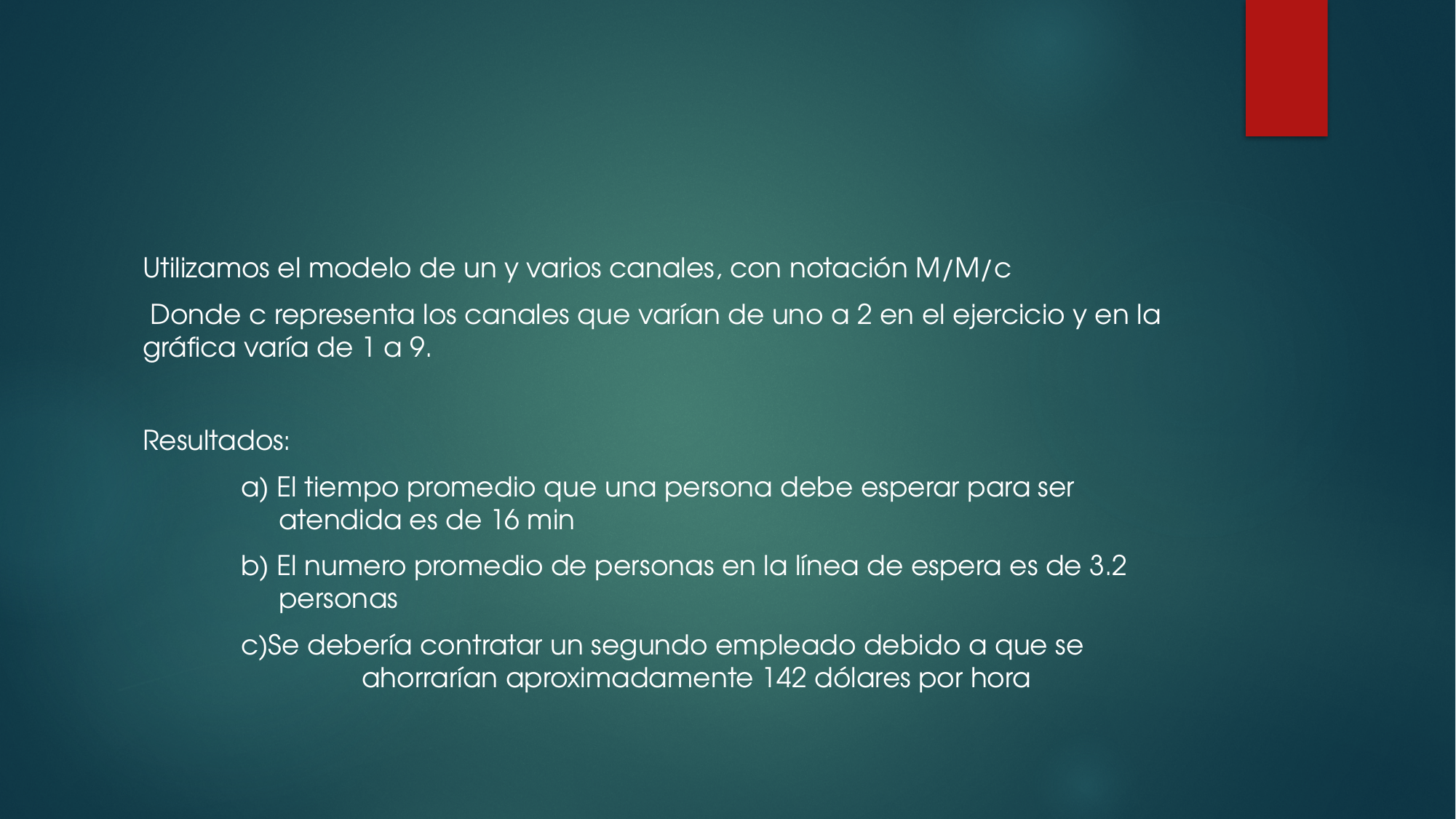

Utilizamos el modelo de un y varios canales, con notación M/M/c
 Donde c representa los canales que varían de uno a 2 en el ejercicio y en la gráfica varía de 1 a 9.

Resultados:
	a) El tiempo promedio que una persona debe esperar para ser 		     atendida es de 16 min
	b) El numero promedio de personas en la línea de espera es de 3.2 	     personas
	c)Se debería contratar un segundo empleado debido a que se 			   ahorrarían aproximadamente 142 dólares por hora